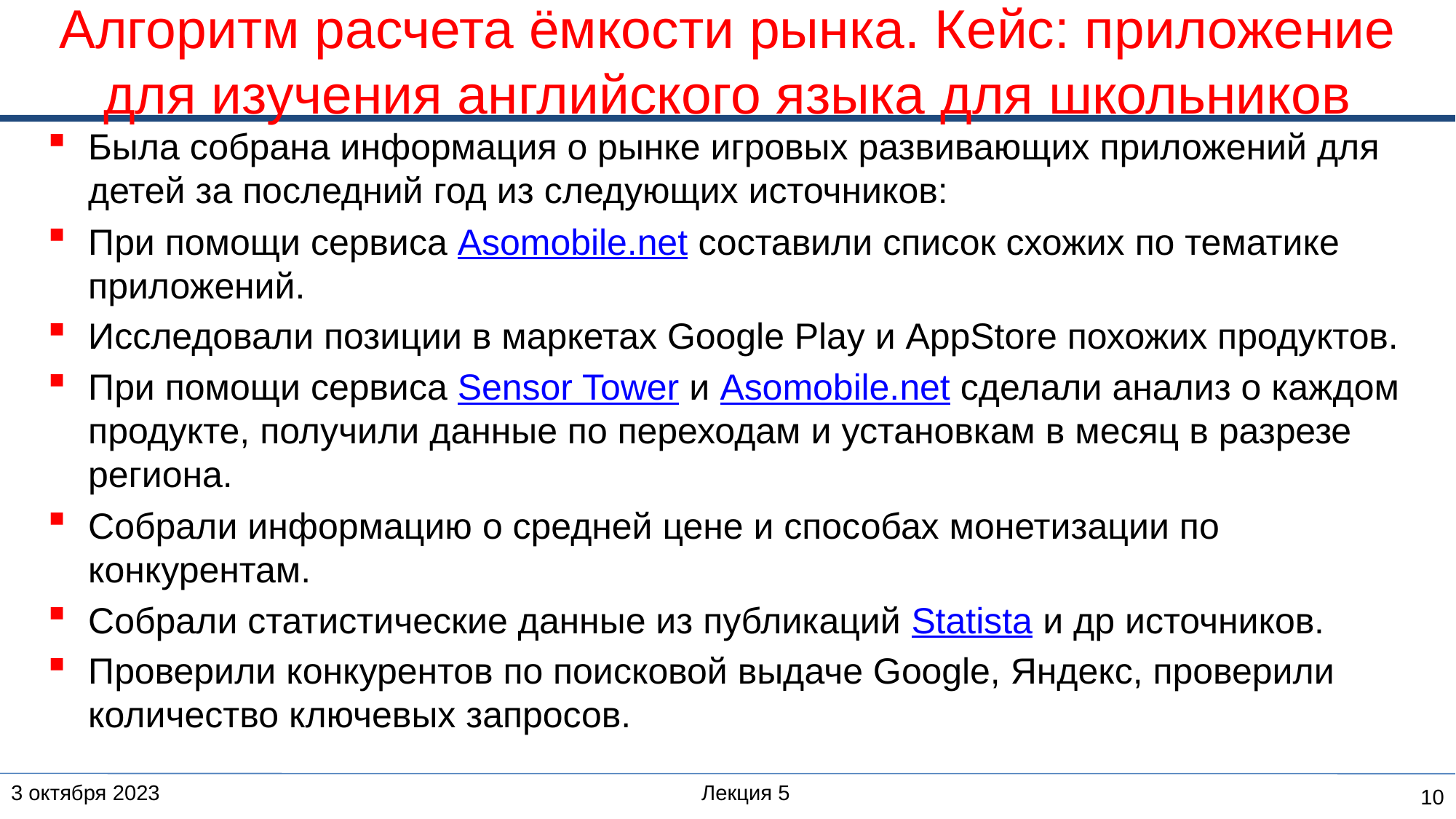

# Алгоритм расчета ёмкости рынка. Кейс: приложение для изучения английского языка для школьников
Была собрана информация о рынке игровых развивающих приложений для детей за последний год из следующих источников:
При помощи сервиса Asomobile.net составили список схожих по тематике приложений.
Исследовали позиции в маркетах Google Play и AppStore похожих продуктов.
При помощи сервиса Sensor Tower и Asomobile.net сделали анализ о каждом продукте, получили данные по переходам и установкам в месяц в разрезе региона.
Собрали информацию о средней цене и способах монетизации по конкурентам.
Собрали статистические данные из публикаций Statista и др источников.
Проверили конкурентов по поисковой выдаче Google, Яндекс, проверили количество ключевых запросов.
3 октября 2023
Лекция 5
10